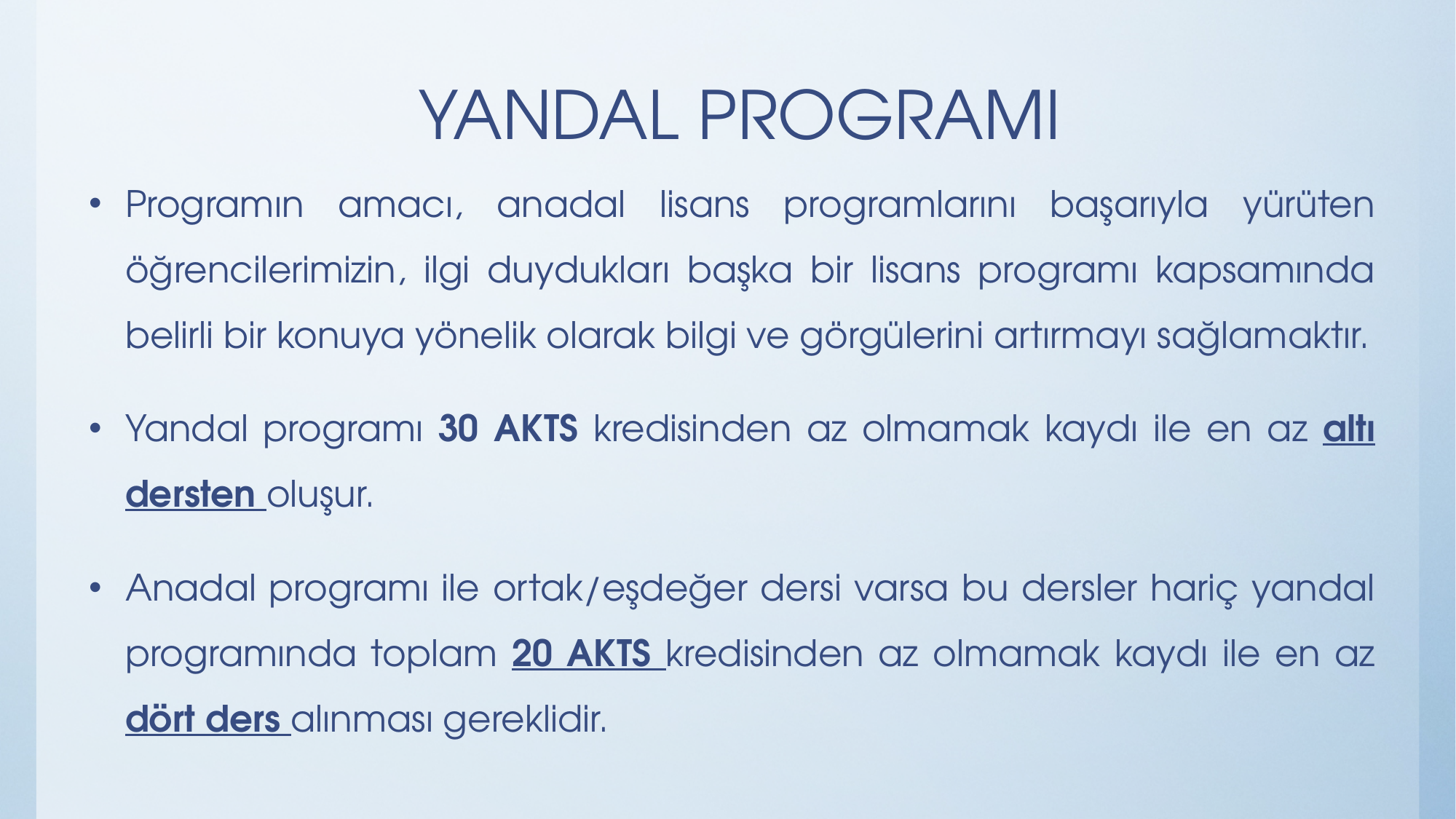

# YANDAL PROGRAMI
Programın amacı, anadal lisans programlarını başarıyla yürüten öğrencilerimizin, ilgi duydukları başka bir lisans programı kapsamında belirli bir konuya yönelik olarak bilgi ve görgülerini artırmayı sağlamaktır.
Yandal programı 30 AKTS kredisinden az olmamak kaydı ile en az altı dersten oluşur.
Anadal programı ile ortak/eşdeğer dersi varsa bu dersler hariç yandal programında toplam 20 AKTS kredisinden az olmamak kaydı ile en az dört ders alınması gereklidir.